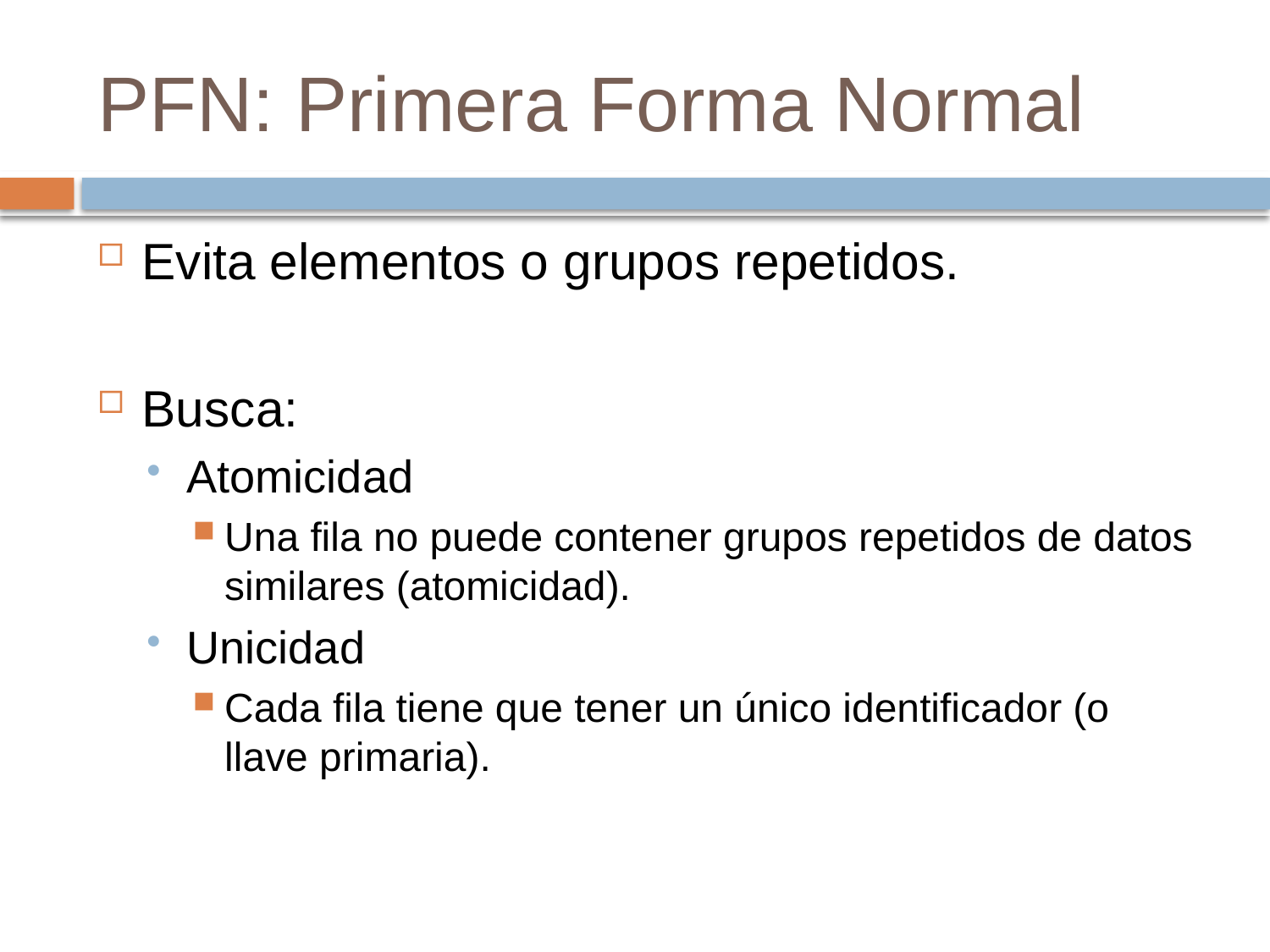

# PFN: Primera Forma Normal
Evita elementos o grupos repetidos.

Busca:
Atomicidad
Una fila no puede contener grupos repetidos de datos similares (atomicidad).
Unicidad
Cada fila tiene que tener un único identificador (o llave primaria).